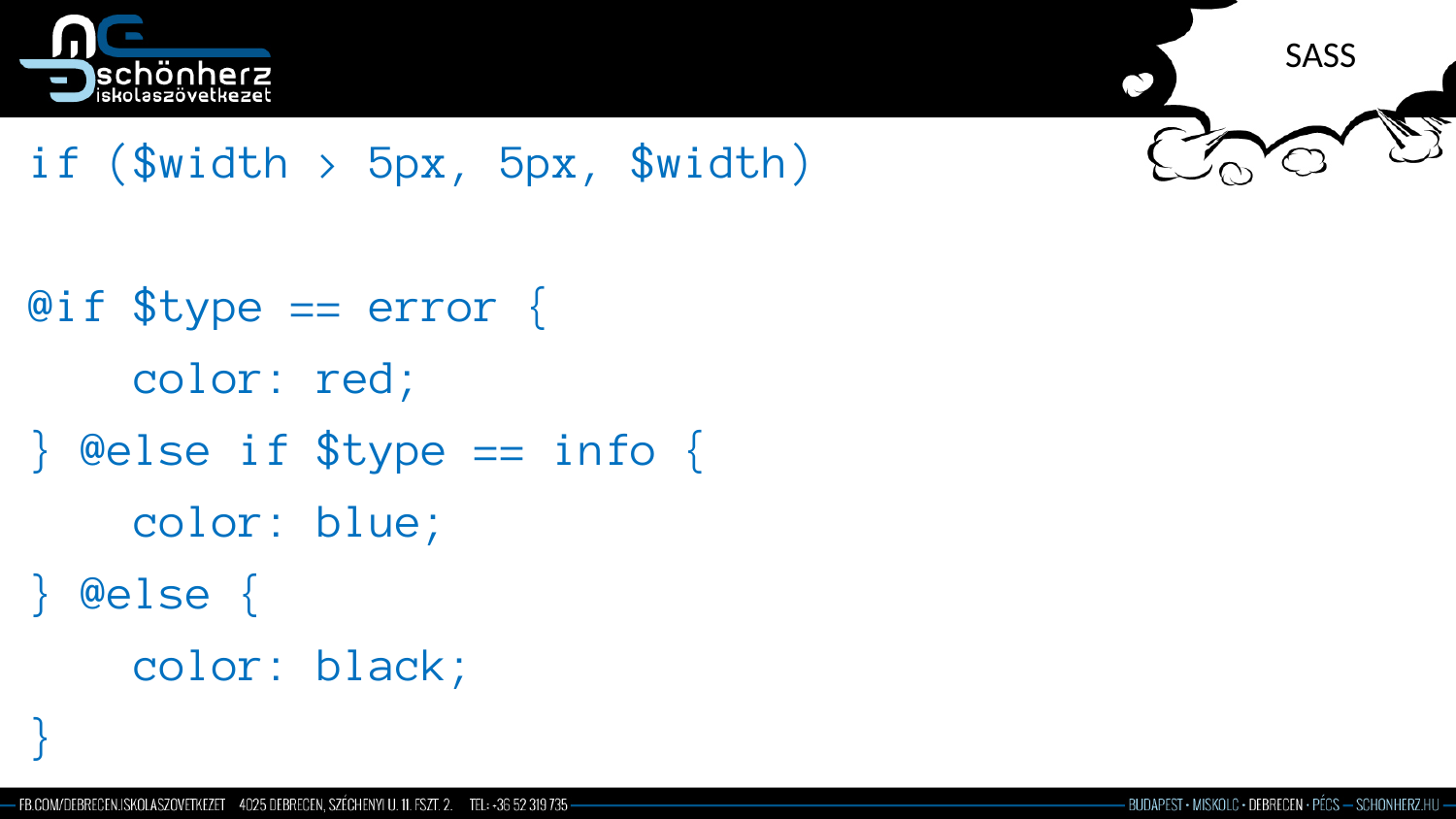

# SASS
if ($width > 5px, 5px, $width)

@if $type == error {
    color: red;
} @else if $type == info {
    color: blue;
} @else {
    color: black;
}